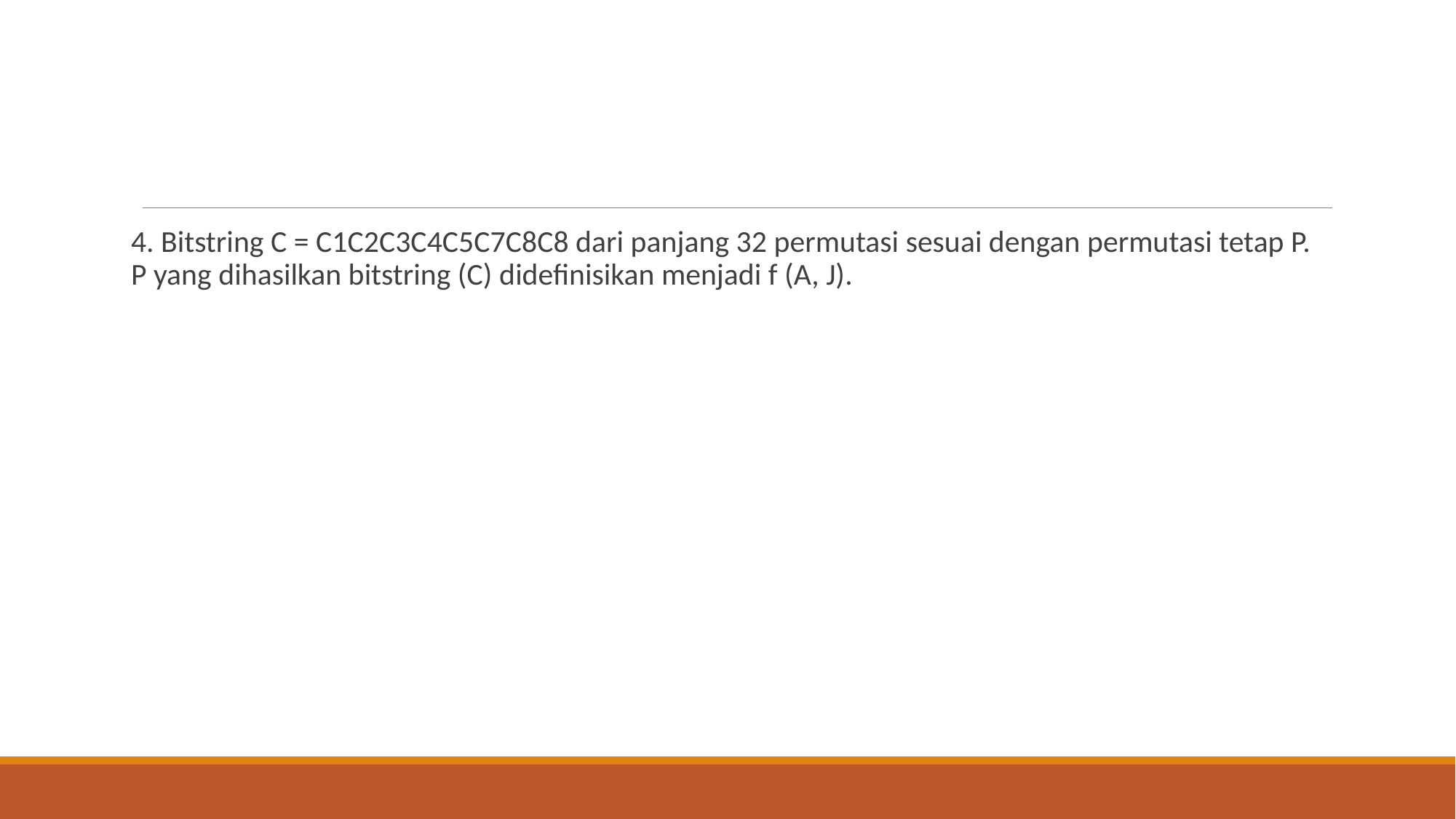

#
4. Bitstring C = C1C2C3C4C5C7C8C8 dari panjang 32 permutasi sesuai dengan permutasi tetap P. P yang dihasilkan bitstring (C) didefinisikan menjadi f (A, J).